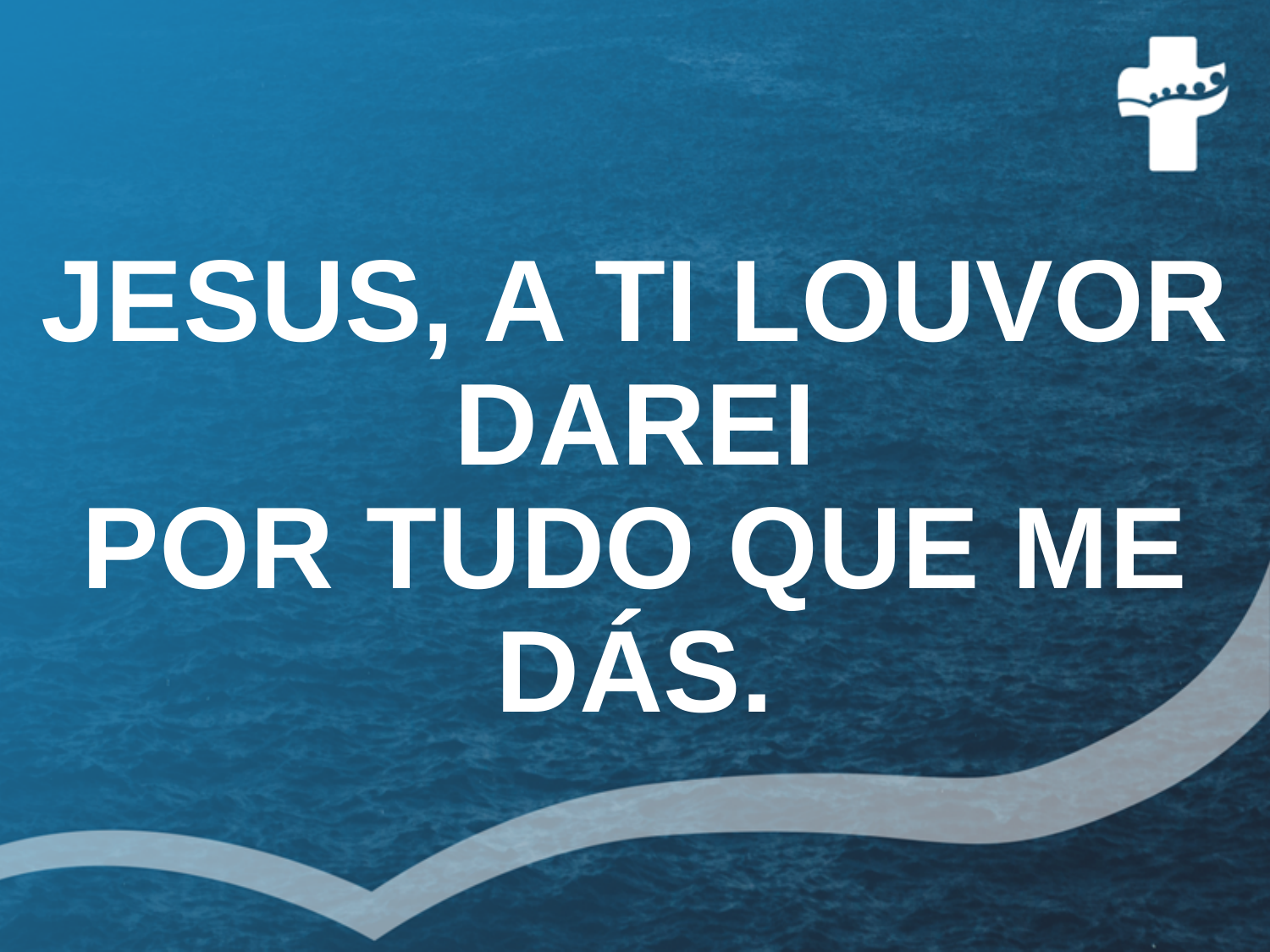

# JESUS, A TI LOUVOR DAREI POR TUDO QUE ME DÁS.